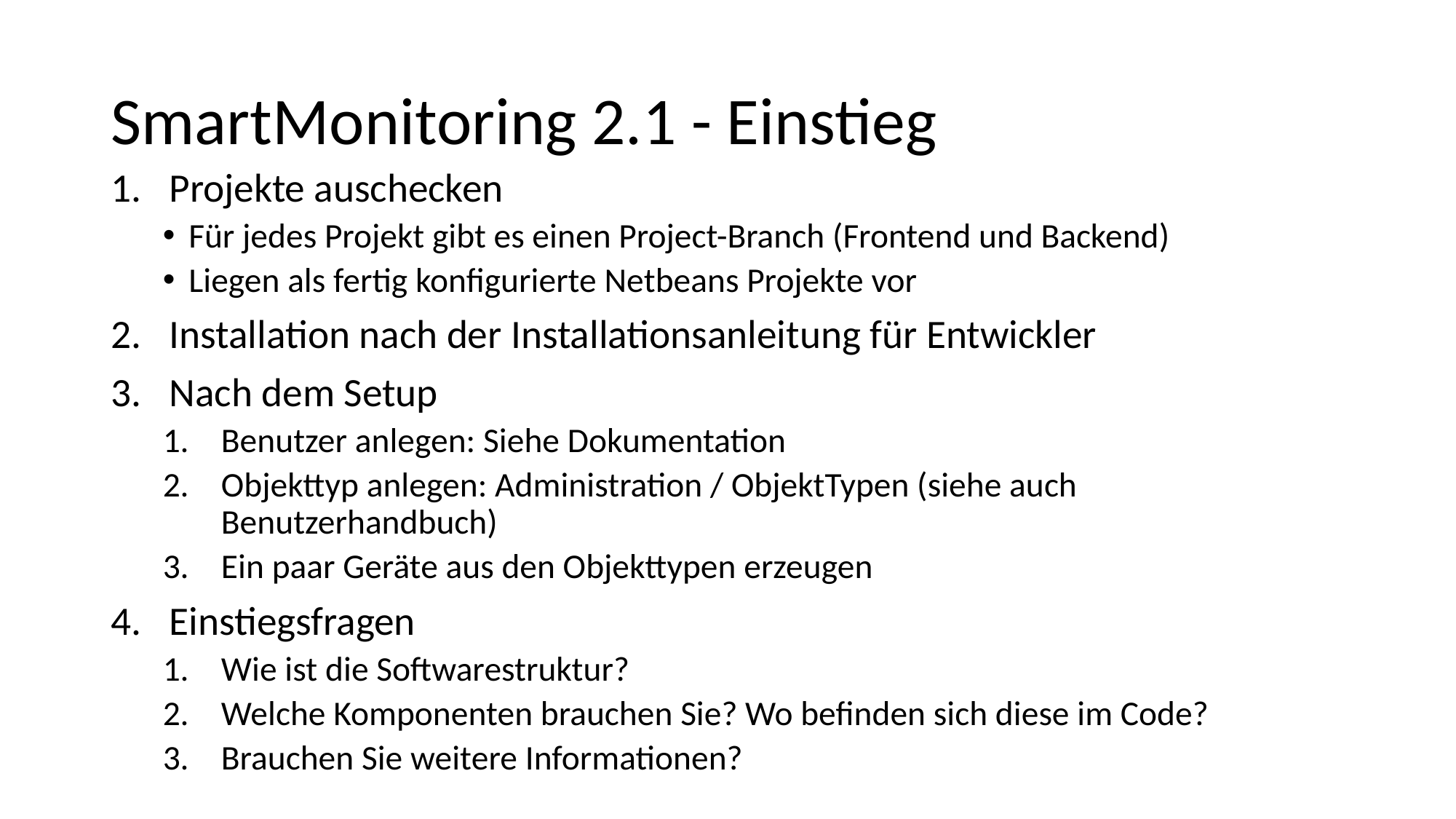

# SmartMonitoring 2.1 - Einstieg
Projekte auschecken
Für jedes Projekt gibt es einen Project-Branch (Frontend und Backend)
Liegen als fertig konfigurierte Netbeans Projekte vor
Installation nach der Installationsanleitung für Entwickler
Nach dem Setup
Benutzer anlegen: Siehe Dokumentation
Objekttyp anlegen: Administration / ObjektTypen (siehe auch Benutzerhandbuch)
Ein paar Geräte aus den Objekttypen erzeugen
Einstiegsfragen
Wie ist die Softwarestruktur?
Welche Komponenten brauchen Sie? Wo befinden sich diese im Code?
Brauchen Sie weitere Informationen?